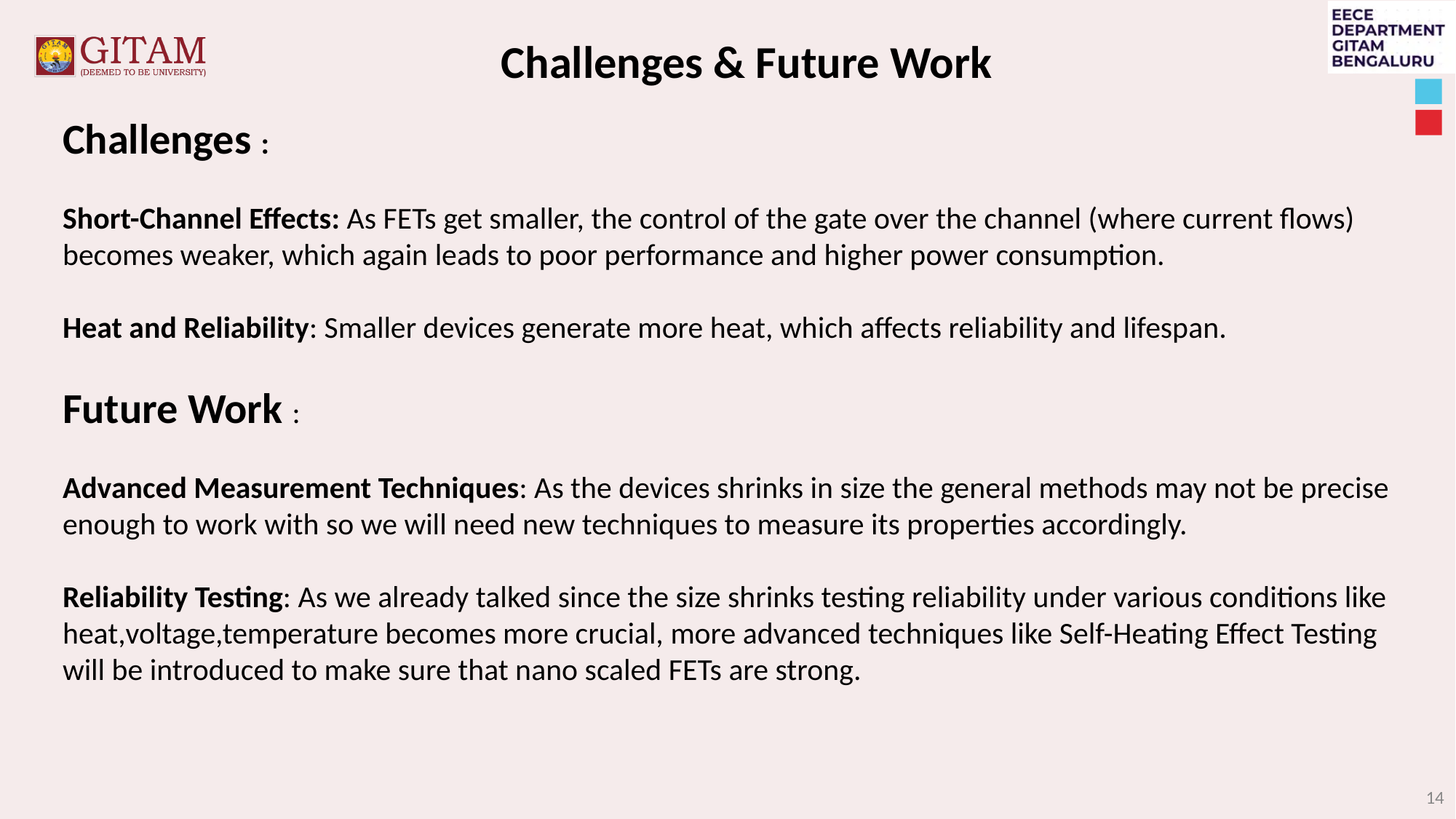

Challenges & Future Work
Challenges :

Short-Channel Effects: As FETs get smaller, the control of the gate over the channel (where current flows) becomes weaker, which again leads to poor performance and higher power consumption.

Heat and Reliability: Smaller devices generate more heat, which affects reliability and lifespan.

Future Work :

Advanced Measurement Techniques: As the devices shrinks in size the general methods may not be precise enough to work with so we will need new techniques to measure its properties accordingly.

Reliability Testing: As we already talked since the size shrinks testing reliability under various conditions like heat,voltage,temperature becomes more crucial, more advanced techniques like Self-Heating Effect Testing will be introduced to make sure that nano scaled FETs are strong.

14